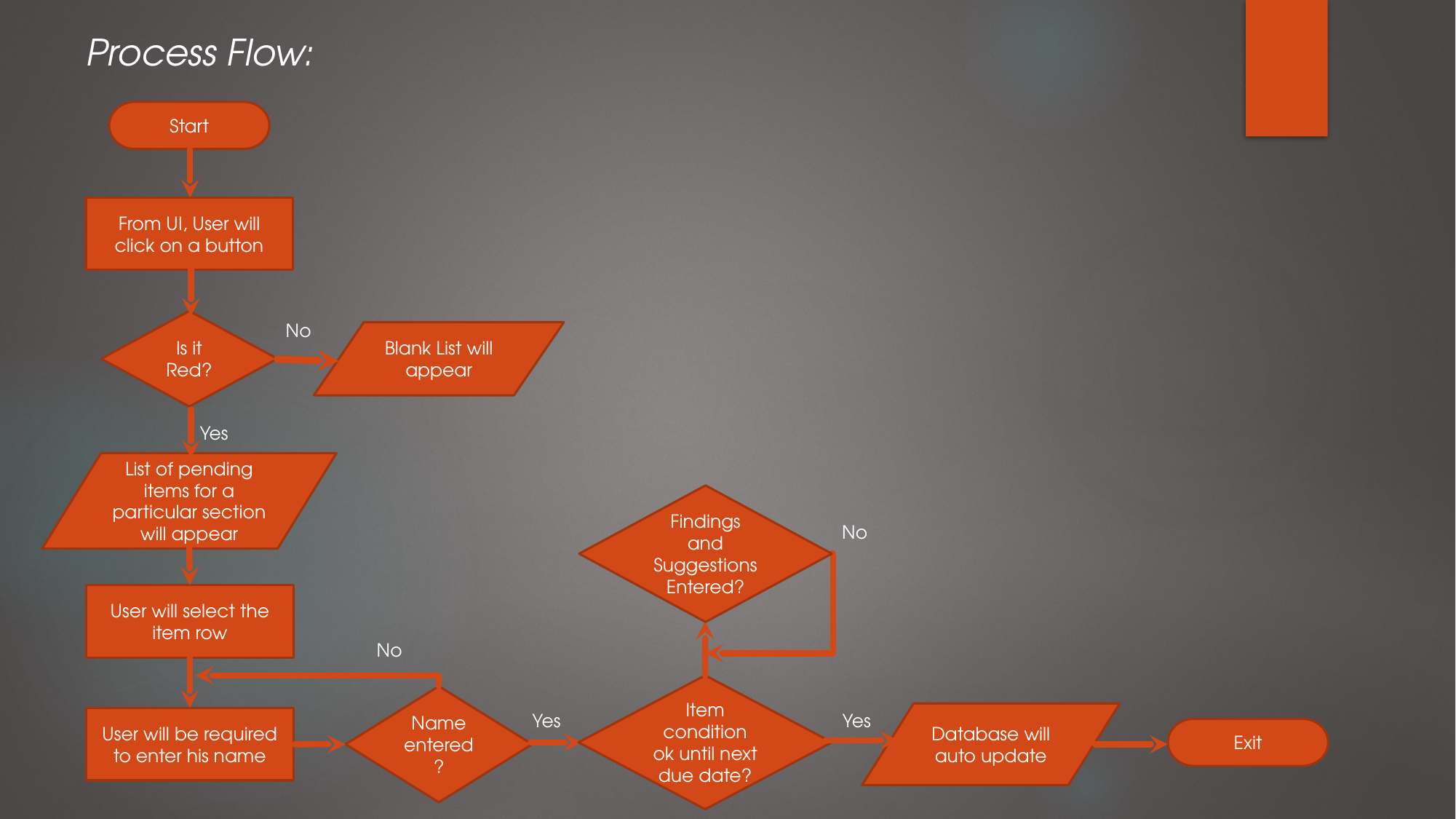

Process Flow:
Start
From UI, User will click on a button
Is it Red?
No
Blank List will appear
Yes
List of pending items for a particular section will appear
Findings and Suggestions Entered?
No
User will select the item row
No
Item condition ok until next due date?
Name entered?
Database will auto update
Yes
Yes
User will be required to enter his name
Exit